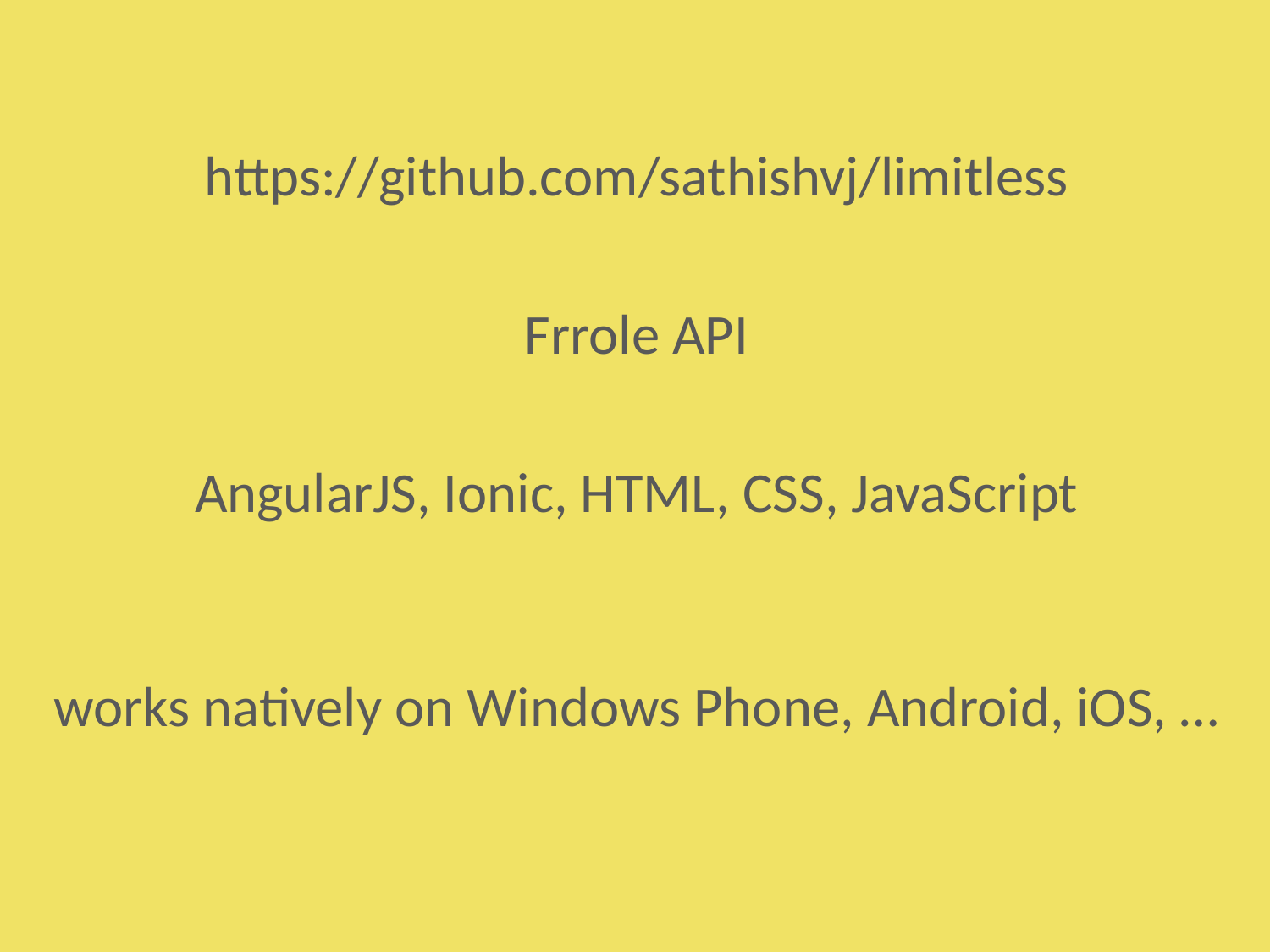

https://github.com/sathishvj/limitless

Frrole API

AngularJS, Ionic, HTML, CSS, JavaScript
works natively on Windows Phone, Android, iOS, …